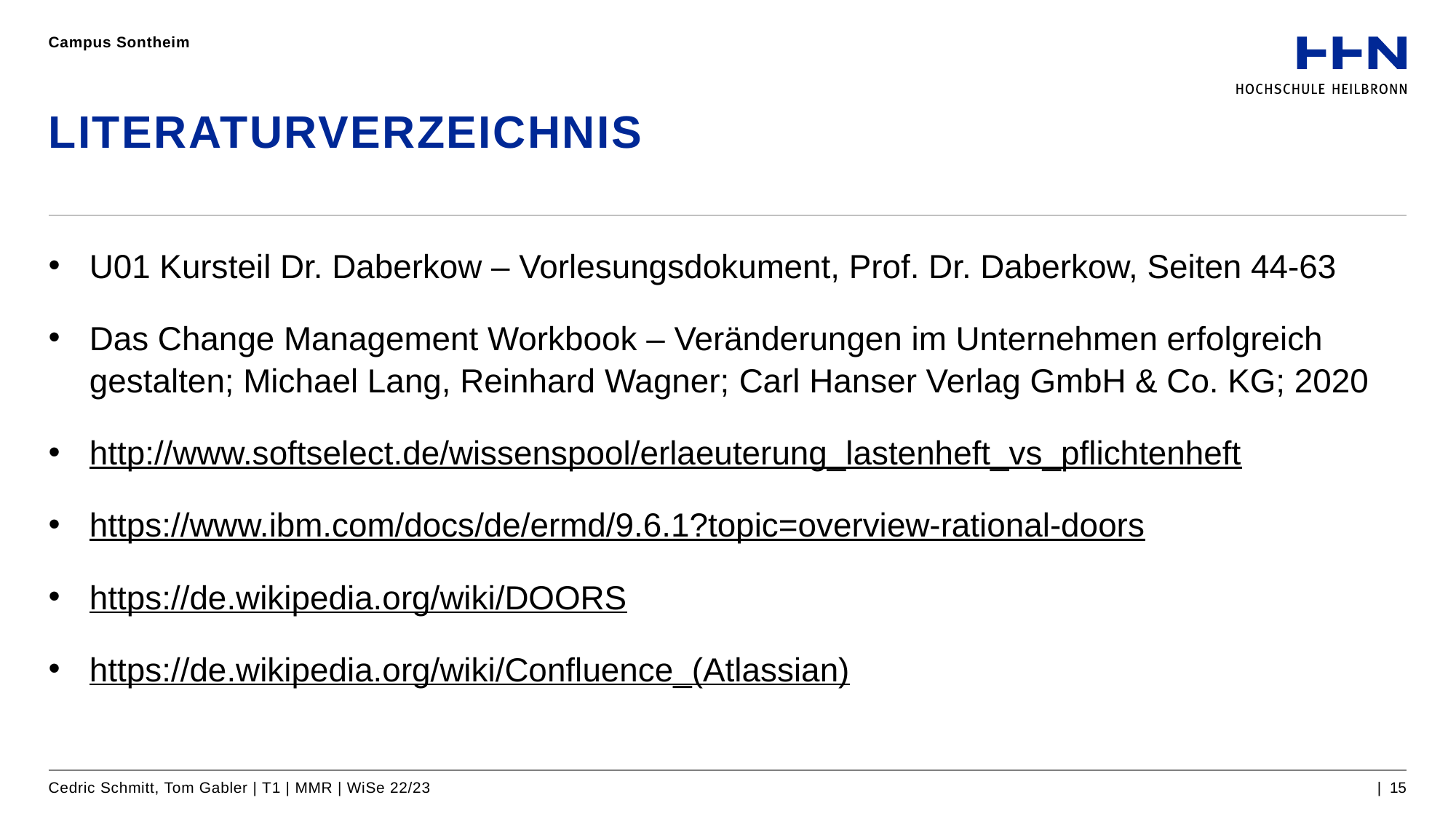

Campus Sontheim
# Literaturverzeichnis
U01 Kursteil Dr. Daberkow – Vorlesungsdokument, Prof. Dr. Daberkow, Seiten 44-63
Das Change Management Workbook – Veränderungen im Unternehmen erfolgreich gestalten; Michael Lang, Reinhard Wagner; Carl Hanser Verlag GmbH & Co. KG; 2020
http://www.softselect.de/wissenspool/erlaeuterung_lastenheft_vs_pflichtenheft
https://www.ibm.com/docs/de/ermd/9.6.1?topic=overview-rational-doors
https://de.wikipedia.org/wiki/DOORS
https://de.wikipedia.org/wiki/Confluence_(Atlassian)

Cedric Schmitt, Tom Gabler | T1 | MMR | WiSe 22/23
|  15